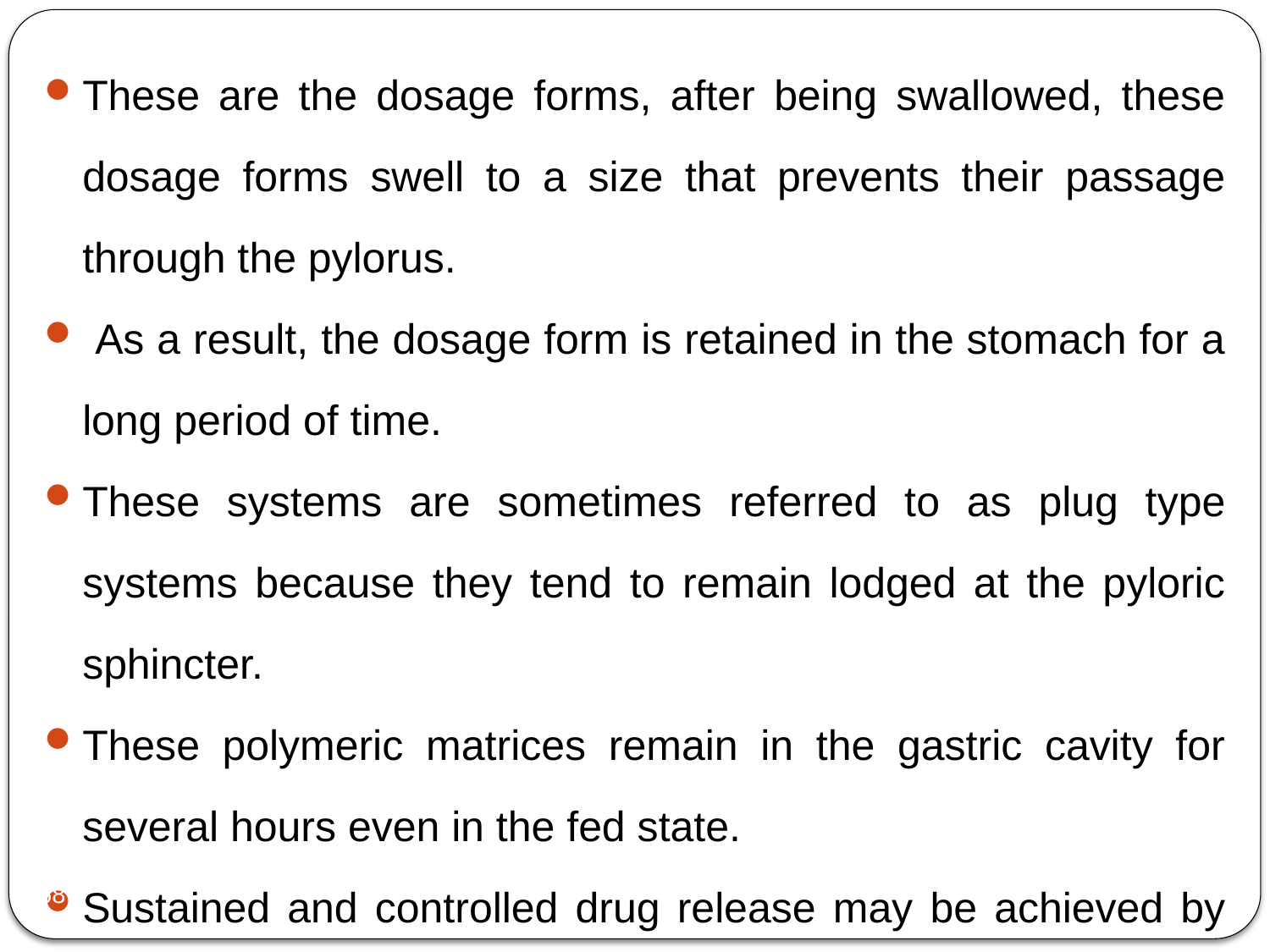

These are the dosage forms, after being swallowed, these dosage forms swell to a size that prevents their passage through the pylorus.
 As a result, the dosage form is retained in the stomach for a long period of time.
These systems are sometimes referred to as plug type systems because they tend to remain lodged at the pyloric sphincter.
These polymeric matrices remain in the gastric cavity for several hours even in the fed state.
Sustained and controlled drug release may be achieved by selecting a polymer with the proper molecular weight and swelling properties.
68